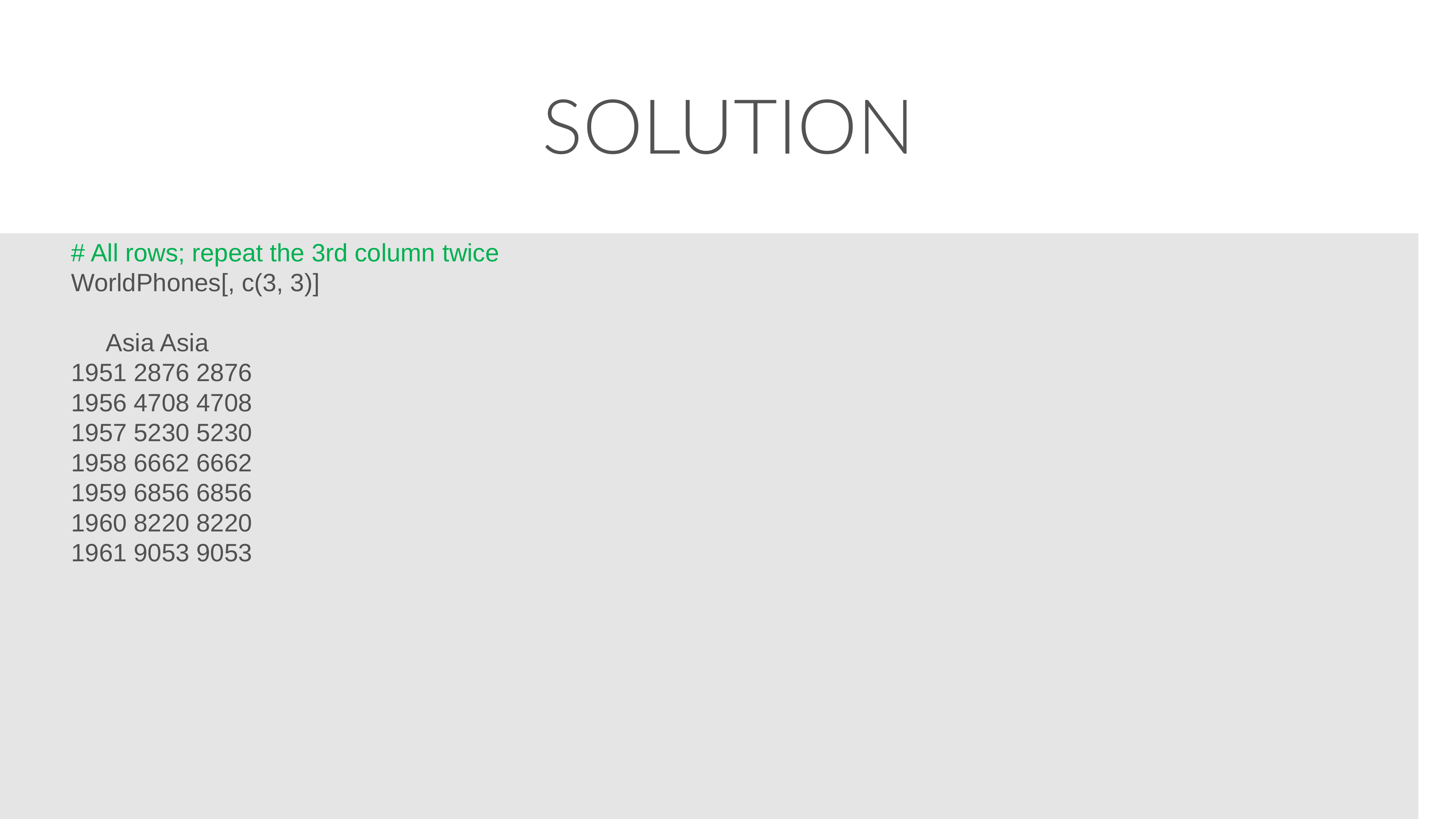

# Solution
# All rows; repeat the 3rd column twice
WorldPhones[, c(3, 3)]

     Asia Asia
1951 2876 2876
1956 4708 4708
1957 5230 5230
1958 6662 6662
1959 6856 6856
1960 8220 8220
1961 9053 9053